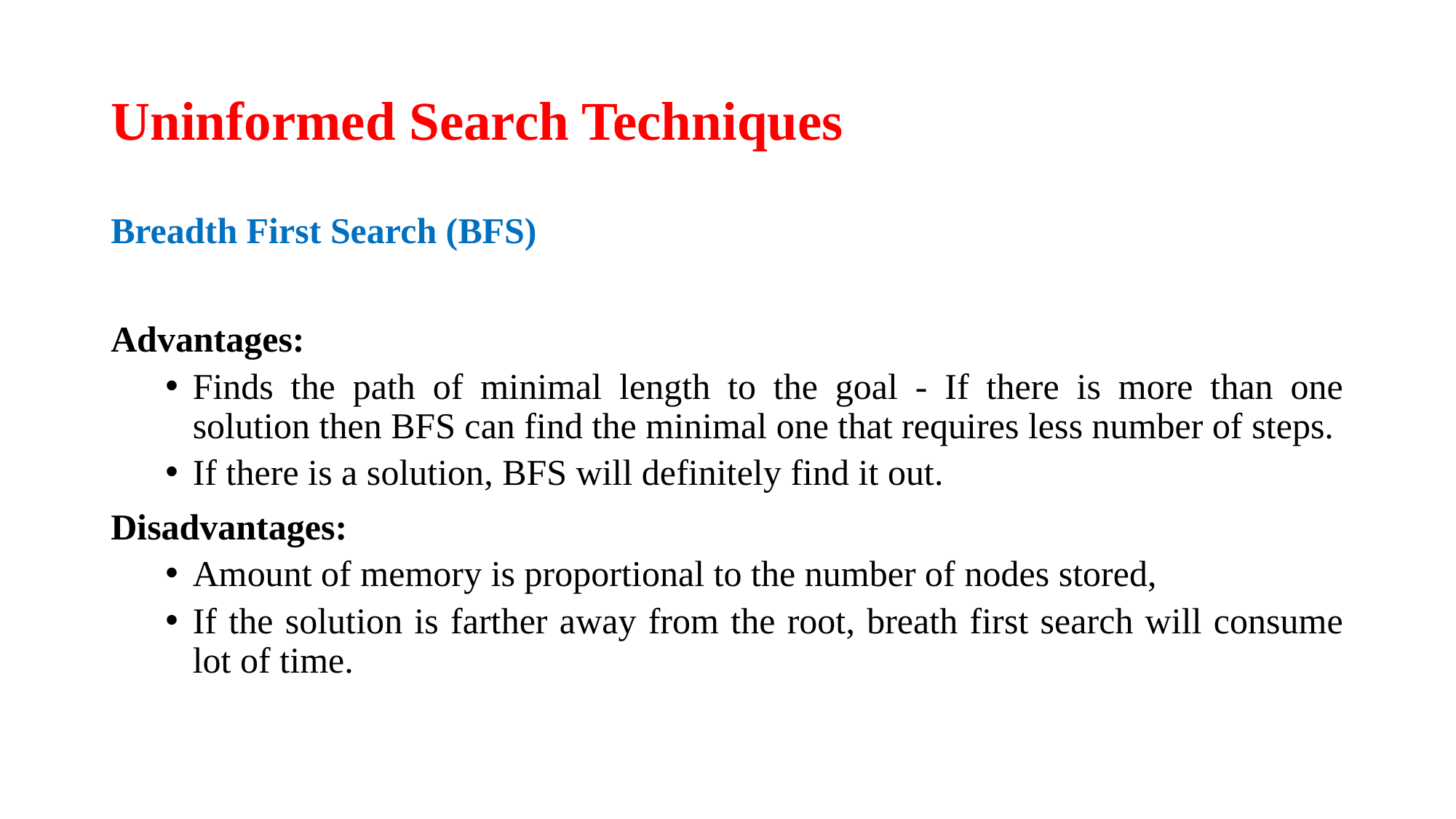

# Uninformed Search Techniques
Breadth First Search (BFS)

Advantages:
Finds the path of minimal length to the goal - If there is more than one solution then BFS can find the minimal one that requires less number of steps.
If there is a solution, BFS will definitely find it out.
Disadvantages:
Amount of memory is proportional to the number of nodes stored,
If the solution is farther away from the root, breath first search will consume lot of time.